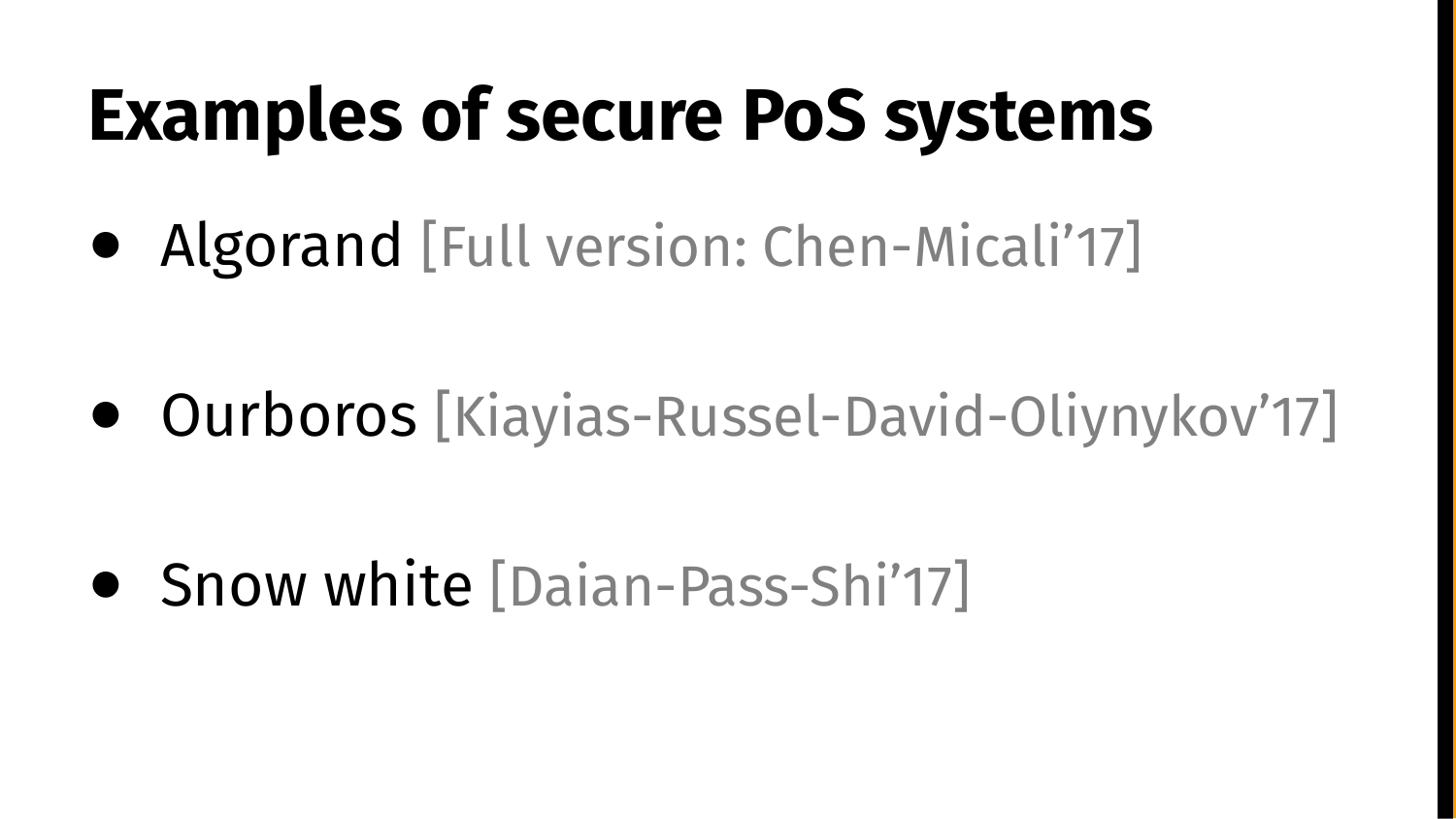

# Examples of secure PoS systems
Algorand [Full version: Chen-Micali’17]

Ourboros [Kiayias-Russel-David-Oliynykov’17]

Snow white [Daian-Pass-Shi’17]